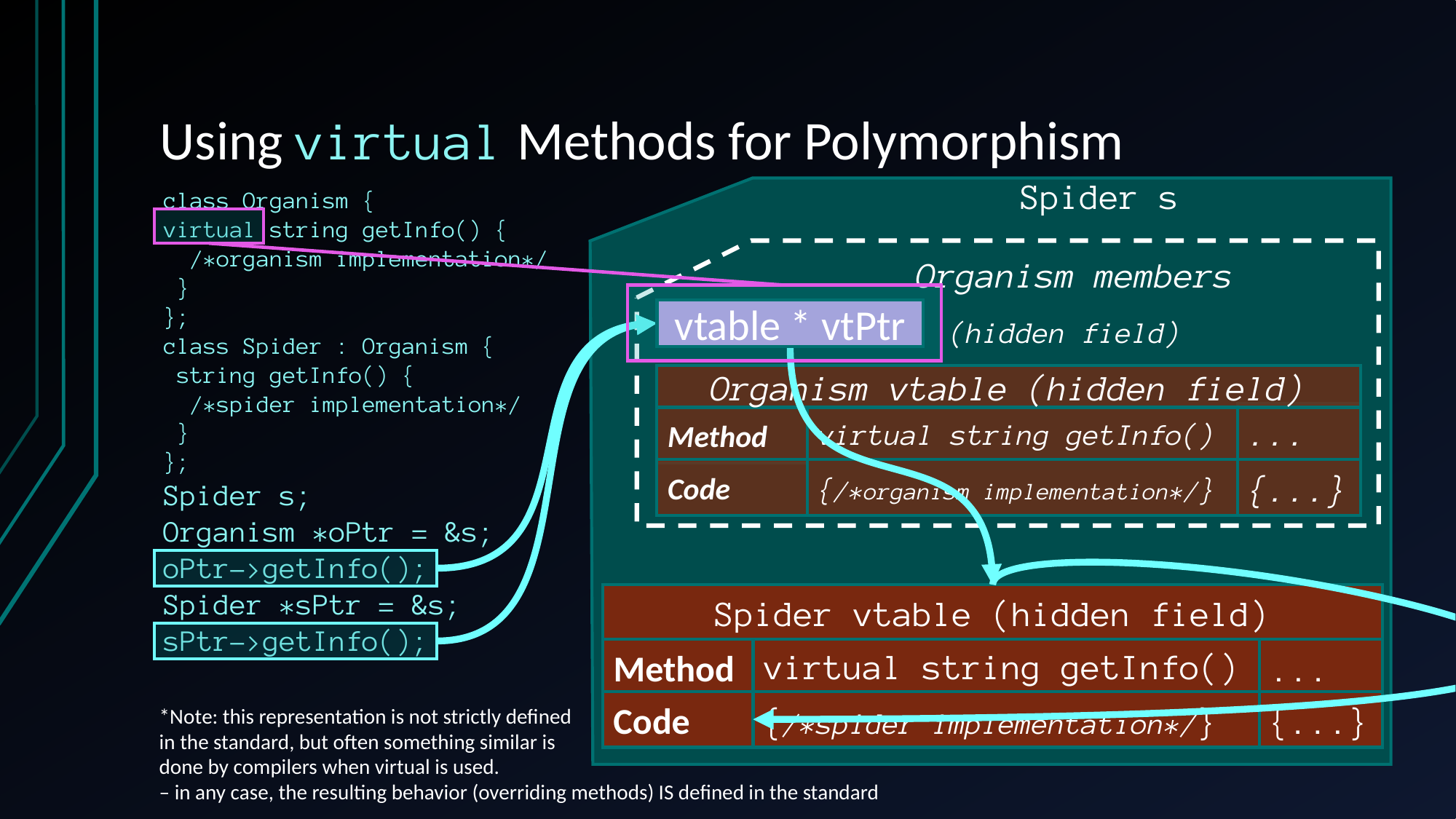

# Using virtual Methods for Polymorphism
Spider s

class Organism {
virtual string getInfo() {
  /*organism implementation*/
 }
};
class Spider : Organism {
 string getInfo() {
  /*spider implementation*/
 }
};
Spider s;
Organism *oPtr = &s;
oPtr->getInfo();
Spider *sPtr = &s;
sPtr->getInfo();

Organism members

vtable * vtPtr
(hidden field)
Organism vtable (hidden field)
...
Method
virtual string getInfo()
{...}
Code
{/*organism implementation*/}

Spider vtable (hidden field)

...
Method
virtual string getInfo()
{...}
Code
{/*spider implementation*/}
*Note: this representation is not strictly defined
in the standard, but often something similar is
done by compilers when virtual is used.
– in any case, the resulting behavior (overriding methods) IS defined in the standard